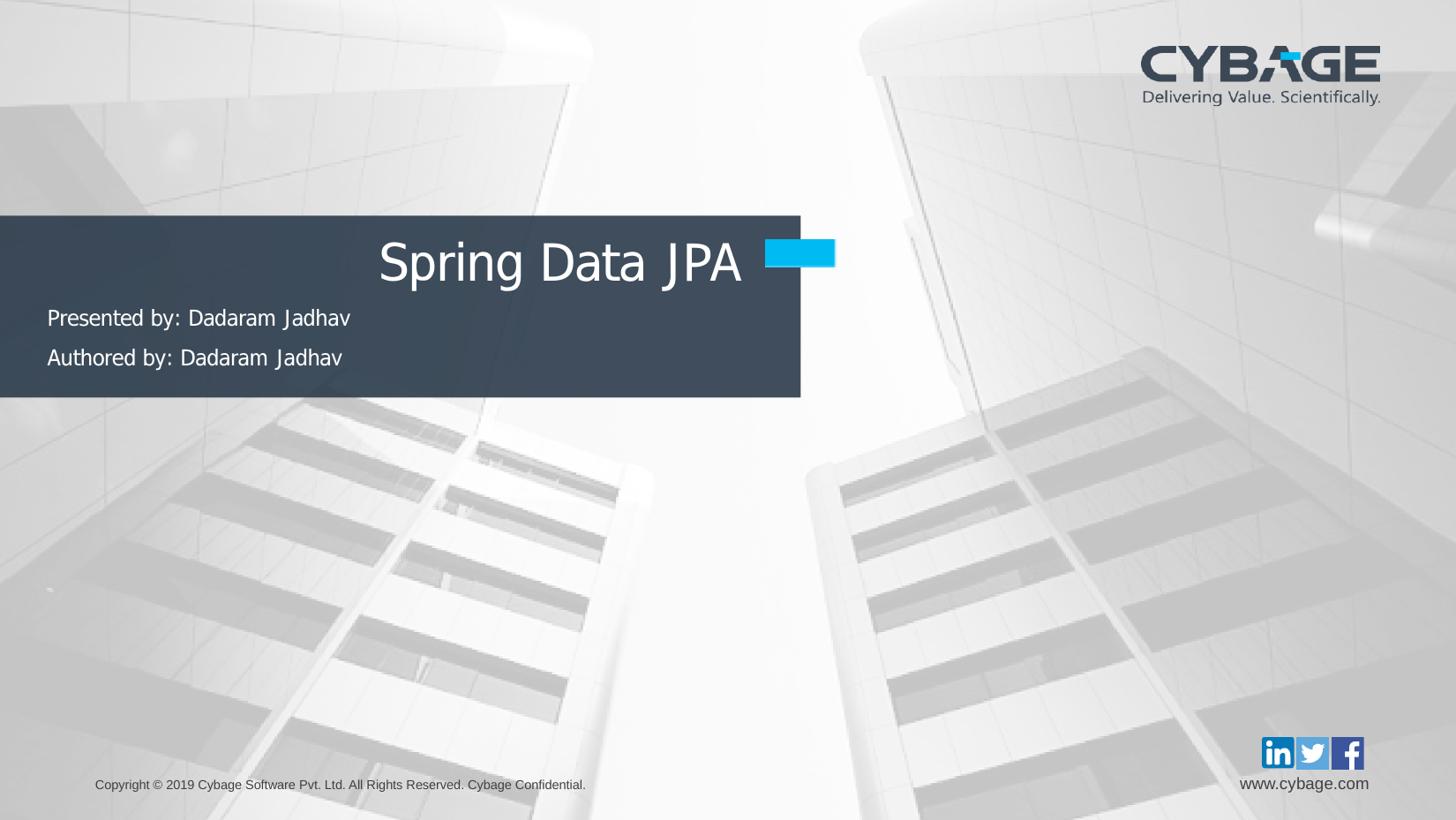

Spring Data JPA
Presented by: Dadaram Jadhav
Authored by: Dadaram Jadhav